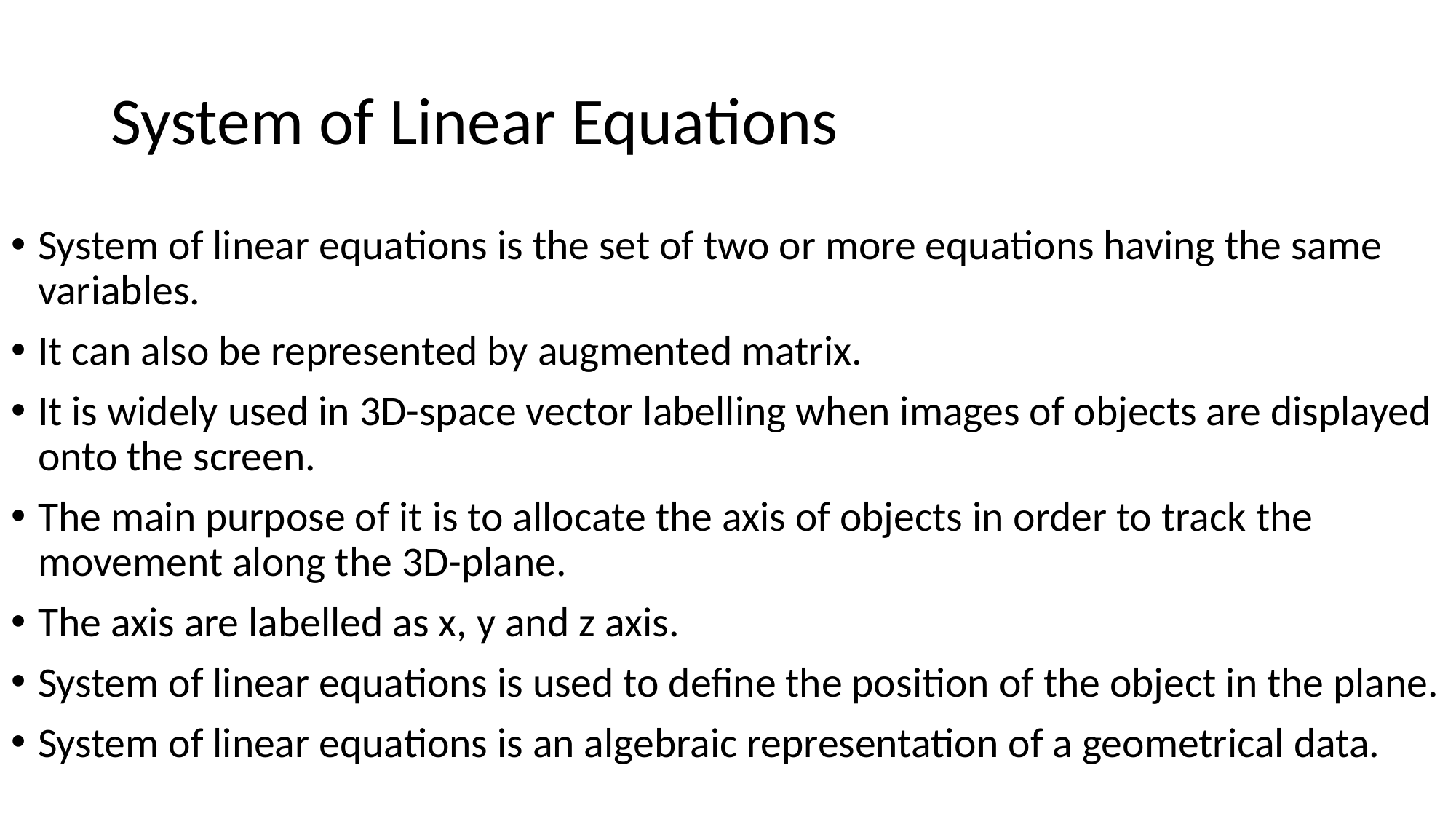

# System of Linear Equations
System of linear equations is the set of two or more equations having the same variables.
It can also be represented by augmented matrix.
It is widely used in 3D-space vector labelling when images of objects are displayed onto the screen.
The main purpose of it is to allocate the axis of objects in order to track the movement along the 3D-plane.
The axis are labelled as x, y and z axis.
System of linear equations is used to define the position of the object in the plane.
System of linear equations is an algebraic representation of a geometrical data.